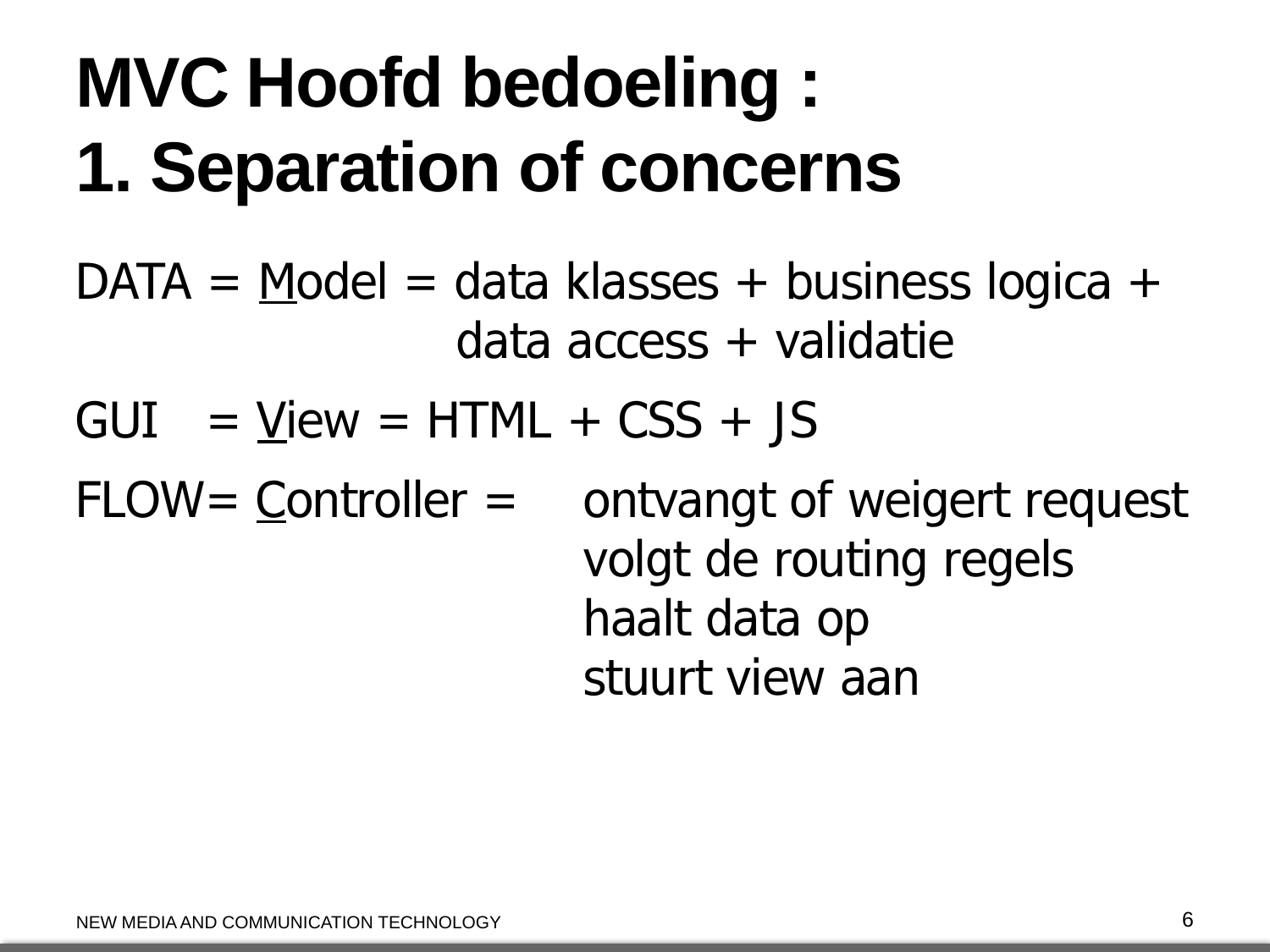

# MVC Hoofd bedoeling : 1. Separation of concerns
DATA = Model = data klasses + business logica +
 			data access + validatie
GUI   = View = HTML + CSS + JS
FLOW= Controller =  	ontvangt of weigert request
 				volgt de routing regels
				haalt data op
 				stuurt view aan

6